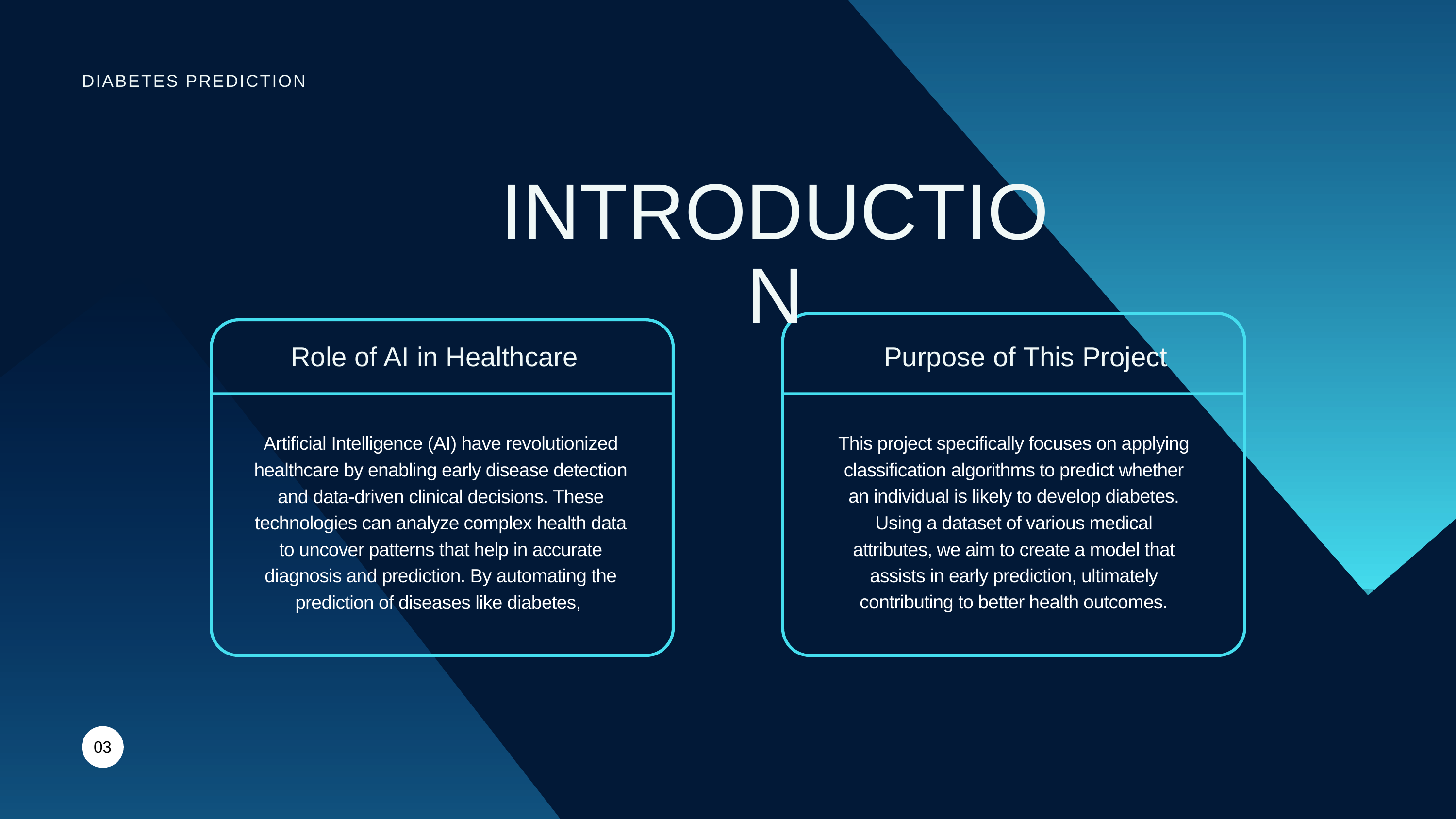

DIABETES PREDICTION
INTRODUCTION

Role of AI in Healthcare

Purpose of This Project

Artificial Intelligence (AI) have revolutionized healthcare by enabling early disease detection and data-driven clinical decisions. These technologies can analyze complex health data to uncover patterns that help in accurate diagnosis and prediction. By automating the prediction of diseases like diabetes,

This project specifically focuses on applying classification algorithms to predict whether an individual is likely to develop diabetes. Using a dataset of various medical attributes, we aim to create a model that assists in early prediction, ultimately contributing to better health outcomes.

03